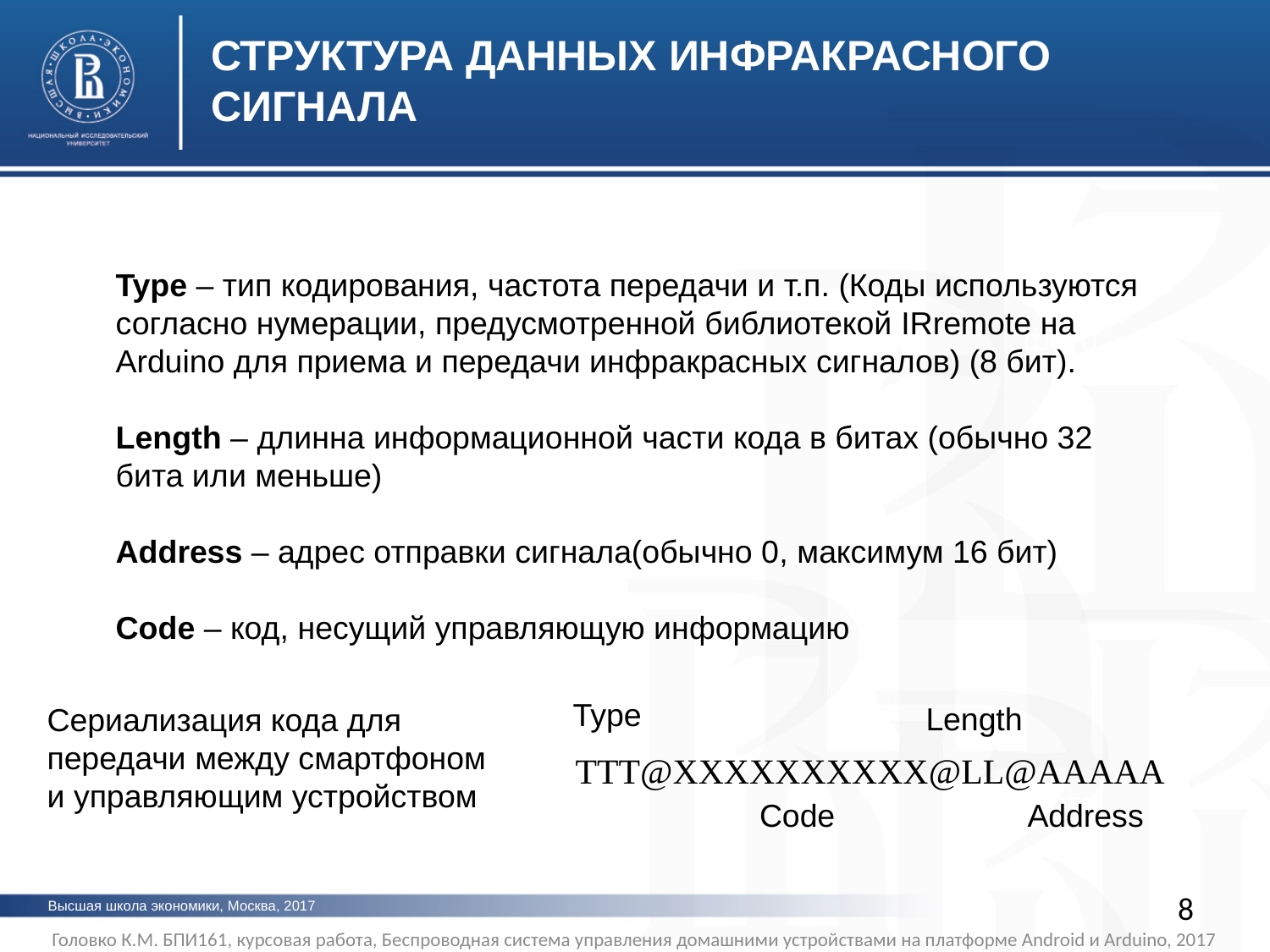

СТРУКТУРА ДАННЫХ ИНФРАКРАСНОГО СИГНАЛА
Type – тип кодирования, частота передачи и т.п. (Коды используются согласно нумерации, предусмотренной библиотекой IRremote на Arduino для приема и передачи инфракрасных сигналов) (8 бит).

Length – длинна информационной части кода в битах (обычно 32 бита или меньше)

Address – адрес отправки сигнала(обычно 0, максимум 16 бит)

Code – код, несущий управляющую информацию
фото
Type
Length
TTT@XXXXXXXXXX@LL@AAAAA
Code
Address
Сериализация кода для передачи между смартфоном и управляющим устройством
фото
8
Высшая школа экономики, Москва, 2017
Головко К.М. БПИ161, курсовая работа, Беспроводная система управления домашними устройствами на платформе Android и Arduino, 2017